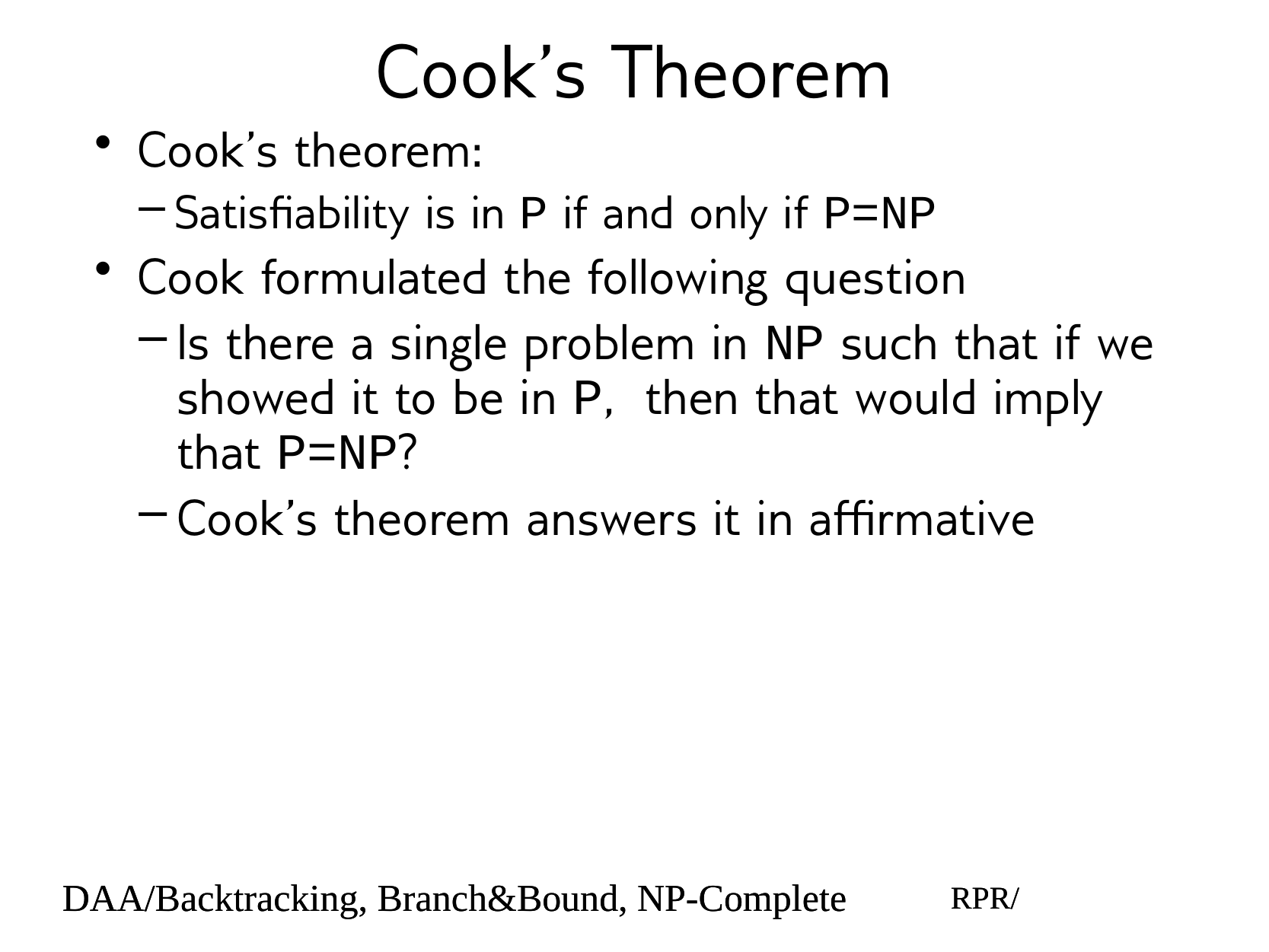

# Cook’s Theorem
Cook’s theorem:
Satisfiability is in P if and only if P=NP
Cook formulated the following question
Is there a single problem in NP such that if we showed it to be in P,  then that would imply that P=NP?
Cook’s theorem answers it in affirmative
DAA/Backtracking, Branch&Bound, NP-Complete
RPR/
21